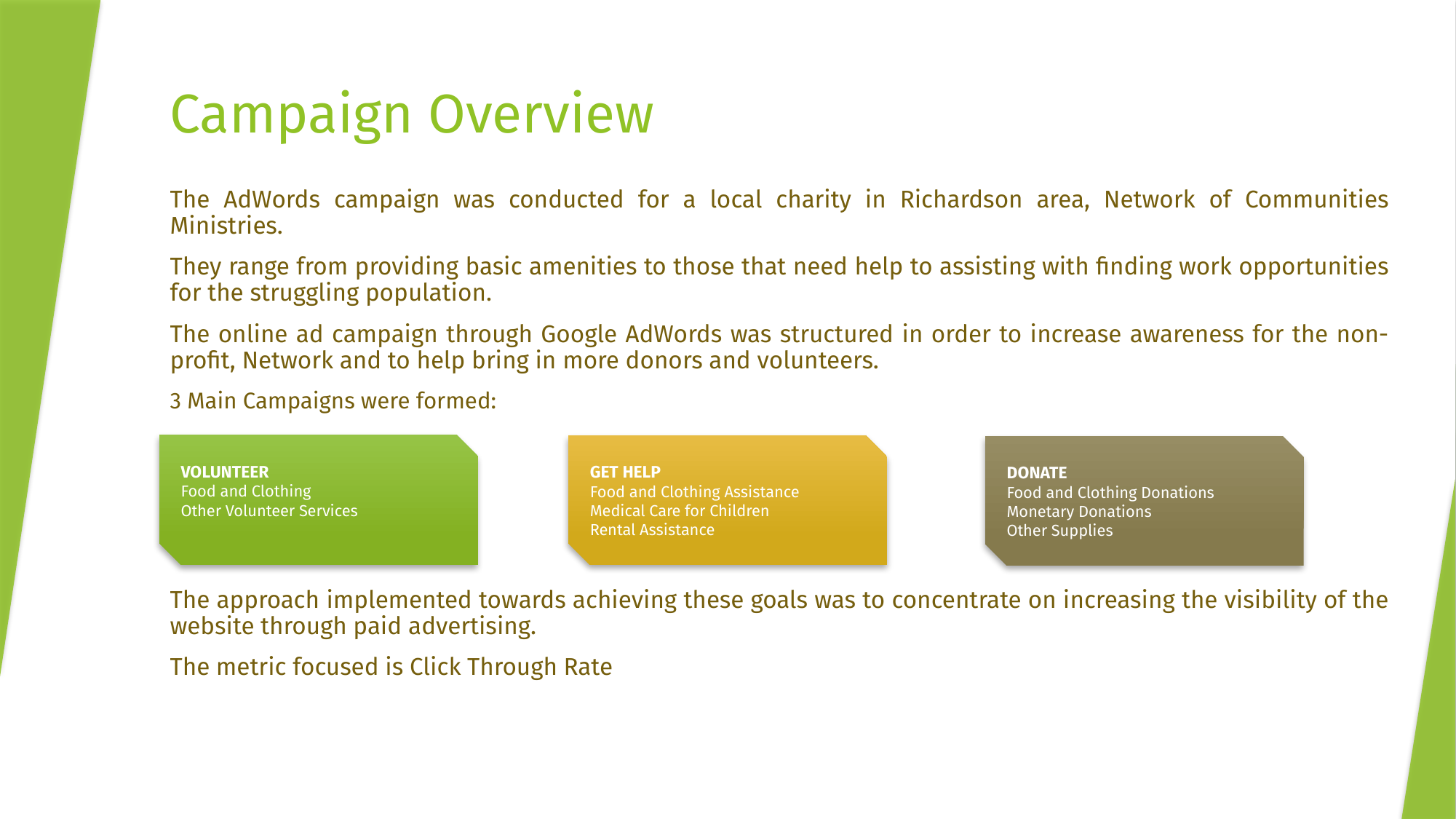

# Campaign Overview
The AdWords campaign was conducted for a local charity in Richardson area, Network of Communities Ministries.
They range from providing basic amenities to those that need help to assisting with finding work opportunities for the struggling population.
The online ad campaign through Google AdWords was structured in order to increase awareness for the non-profit, Network and to help bring in more donors and volunteers.
3 Main Campaigns were formed:

The approach implemented towards achieving these goals was to concentrate on increasing the visibility of the website through paid advertising.
The metric focused is Click Through Rate
VOLUNTEER
Food and Clothing
Other Volunteer Services

GET HELP
Food and Clothing Assistance
Medical Care for Children
Rental Assistance
DONATE
Food and Clothing Donations
Monetary Donations
Other Supplies